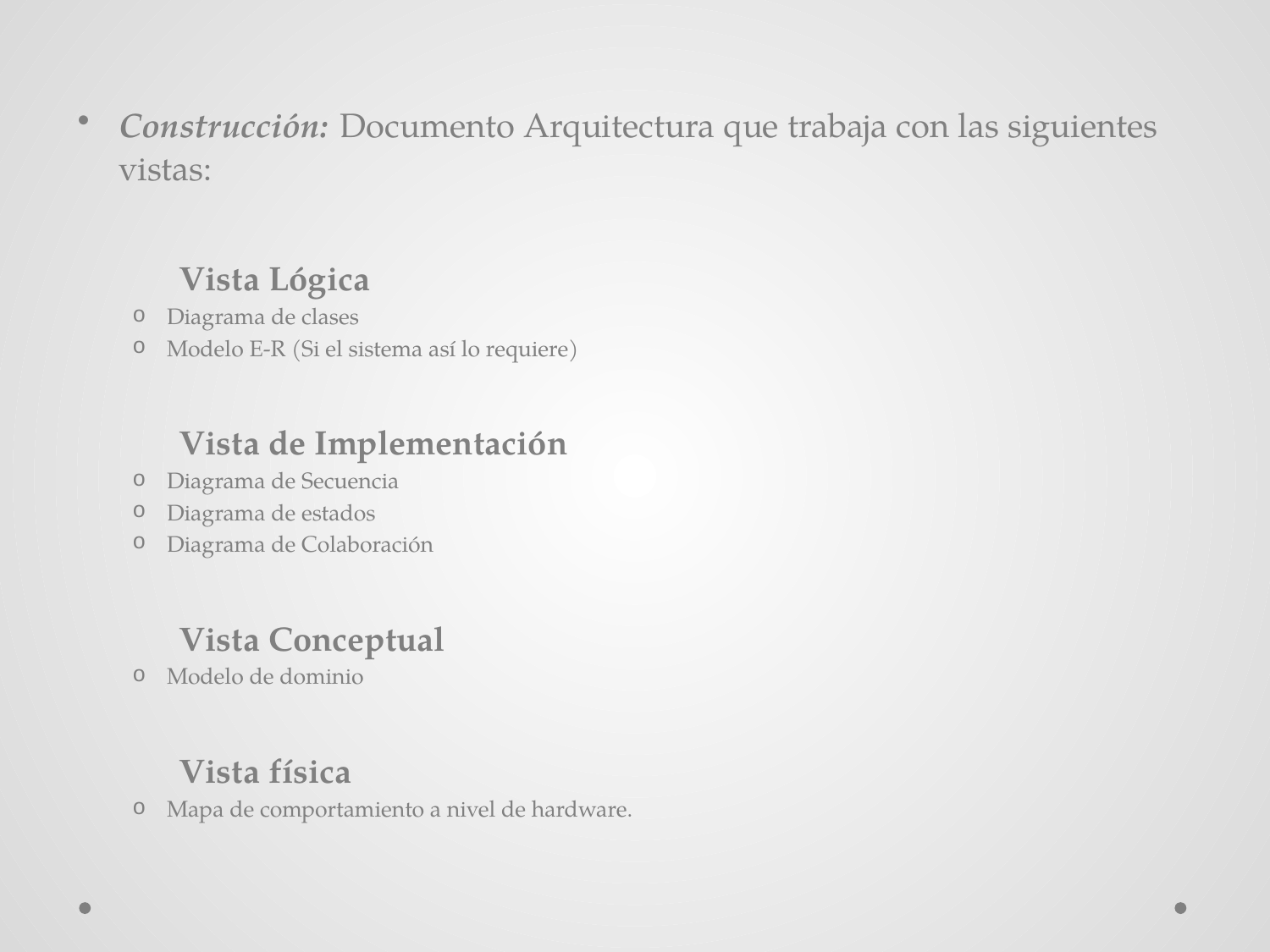

Construcción: Documento Arquitectura que trabaja con las siguientes vistas:

	Vista Lógica
Diagrama de clases
Modelo E-R (Si el sistema así lo requiere)

	Vista de Implementación
Diagrama de Secuencia
Diagrama de estados
Diagrama de Colaboración

	Vista Conceptual
Modelo de dominio

	Vista física
Mapa de comportamiento a nivel de hardware.